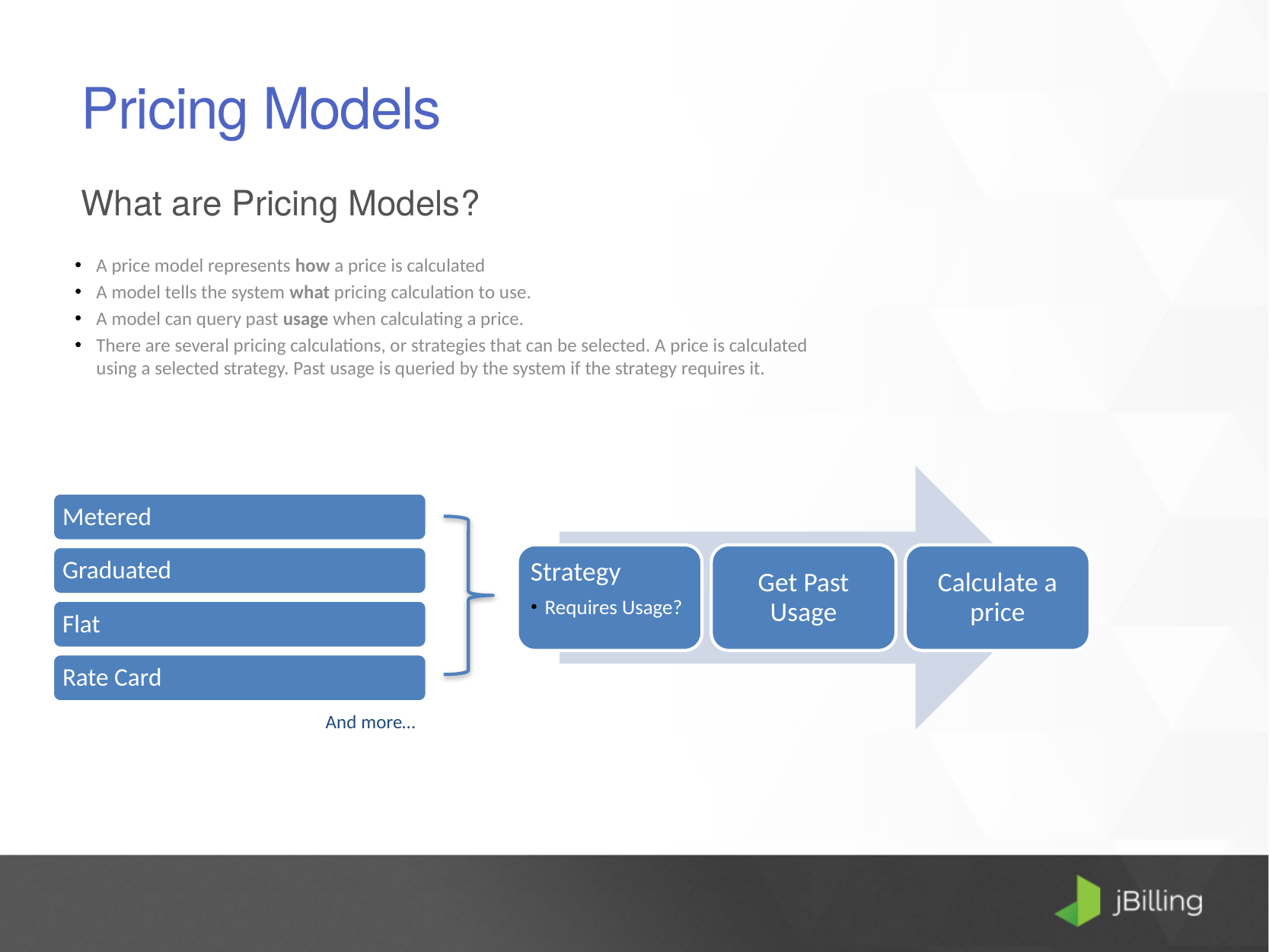

# Pricing Models
What are Pricing Models?

A price model represents how a price is calculated
A model tells the system what pricing calculation to use.
A model can query past usage when calculating a price.
There are several pricing calculations, or strategies that can be selected. A price is calculated using a selected strategy. Past usage is queried by the system if the strategy requires it.

Strategy
Requires Usage?
Get Past Usage
Calculate a price
Metered
Graduated
Flat
Rate Card

And more…